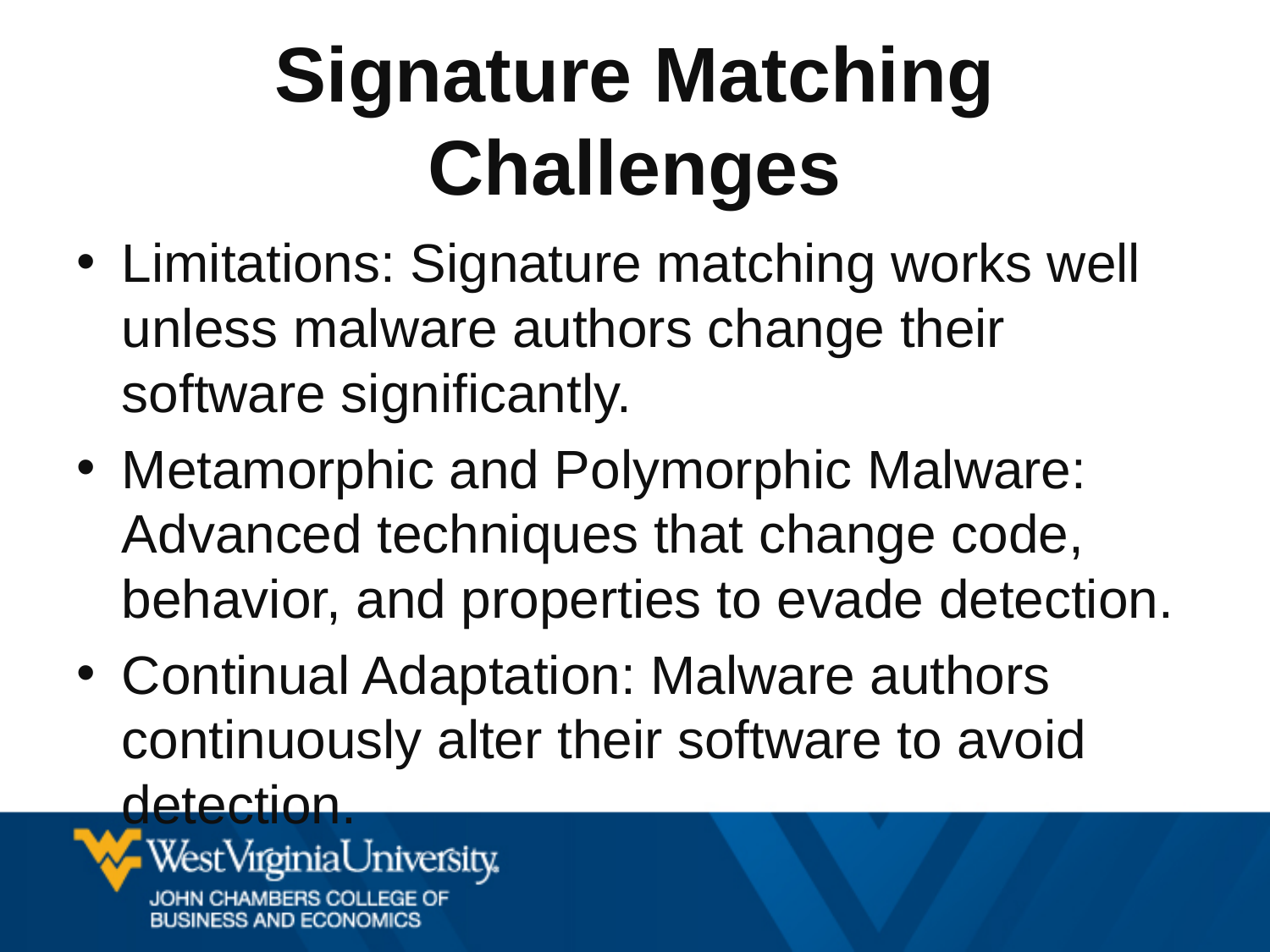

# Signature Matching Challenges
Limitations: Signature matching works well unless malware authors change their software significantly.
Metamorphic and Polymorphic Malware: Advanced techniques that change code, behavior, and properties to evade detection.
Continual Adaptation: Malware authors continuously alter their software to avoid detection.